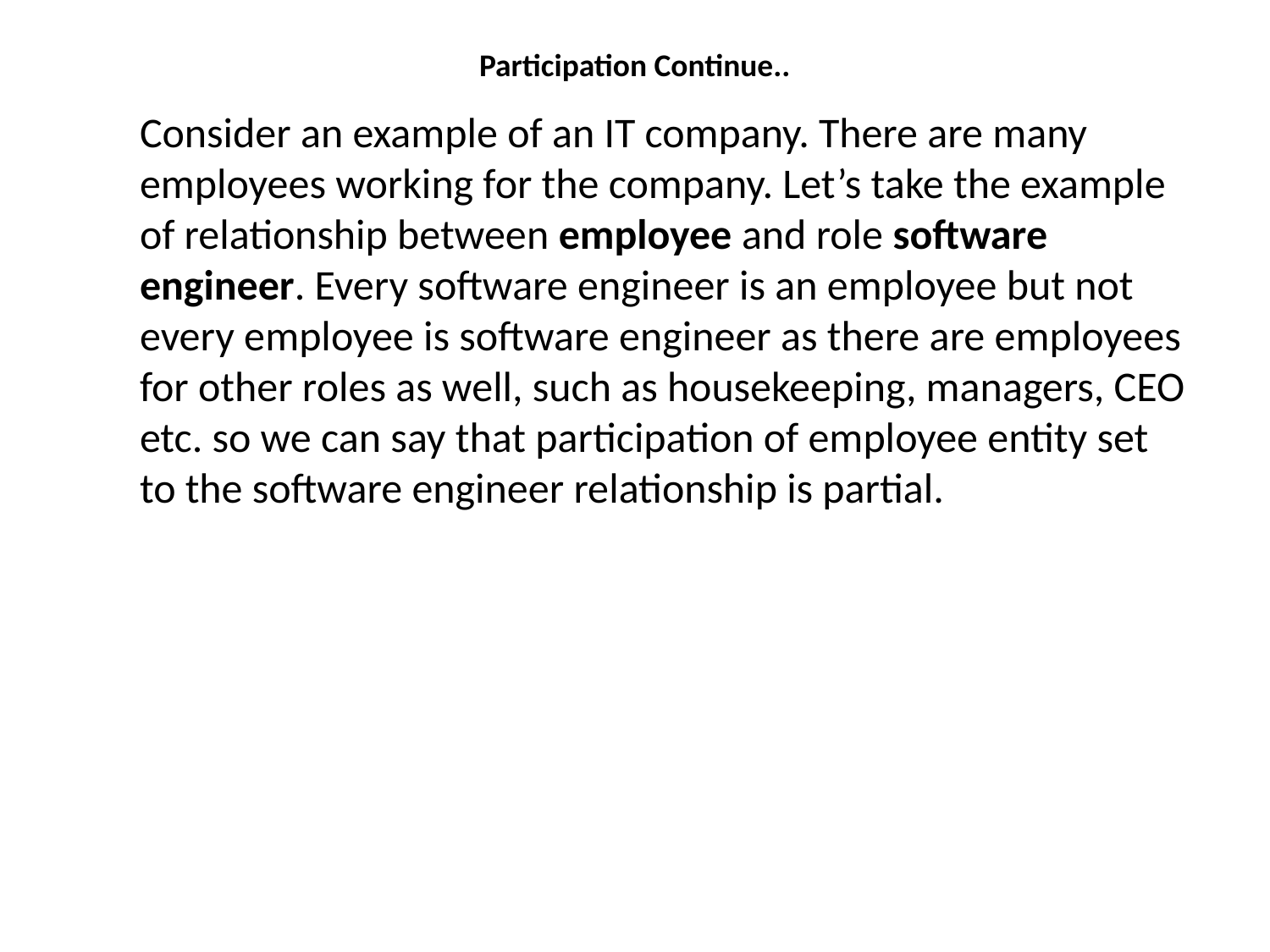

# Participation Continue..
	Consider an example of an IT company. There are many employees working for the company. Let’s take the example of relationship between employee and role software engineer. Every software engineer is an employee but not every employee is software engineer as there are employees for other roles as well, such as housekeeping, managers, CEO etc. so we can say that participation of employee entity set to the software engineer relationship is partial.